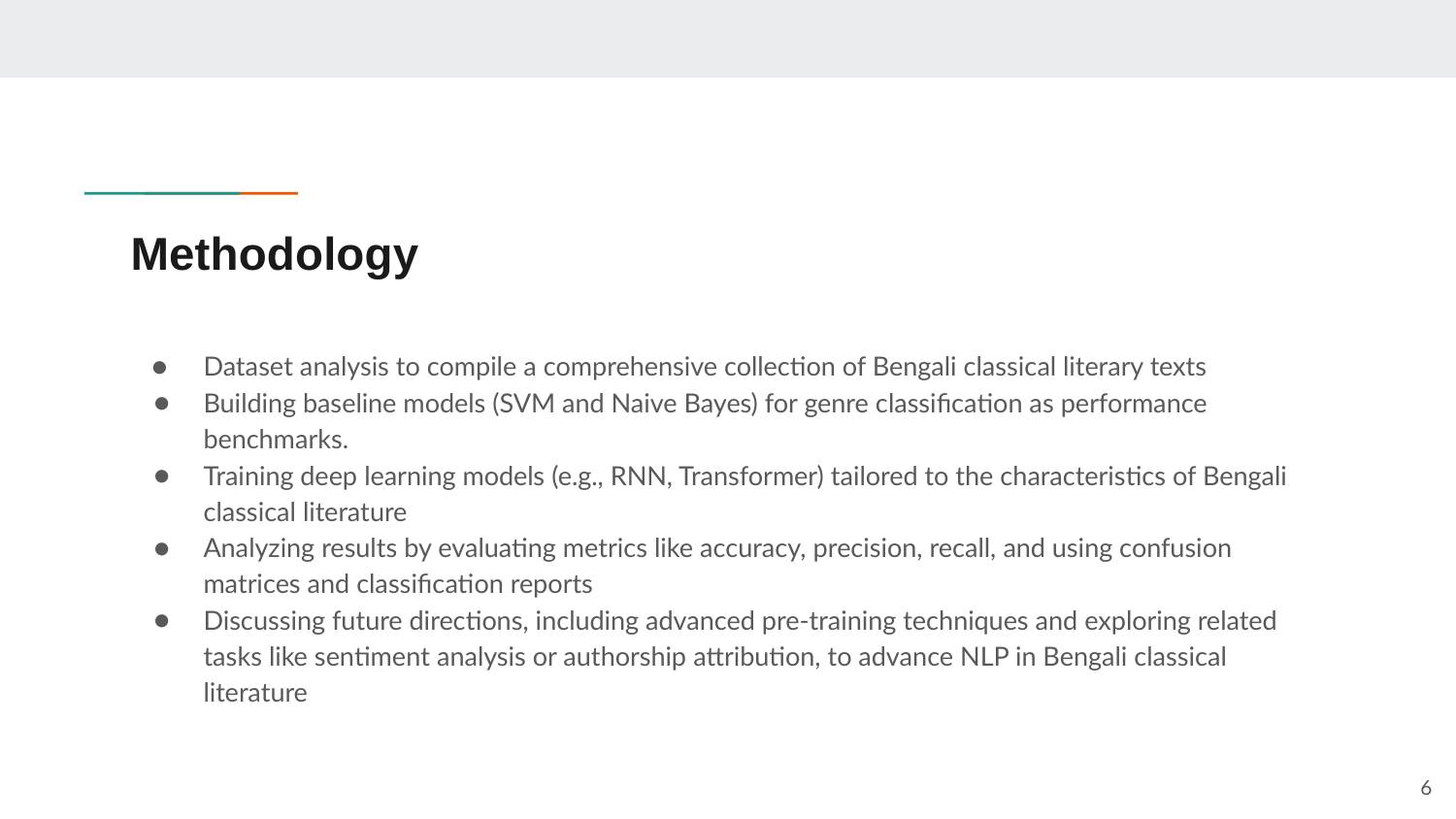

# Methodology
Dataset analysis to compile a comprehensive collection of Bengali classical literary texts
Building baseline models (SVM and Naive Bayes) for genre classification as performance benchmarks.
Training deep learning models (e.g., RNN, Transformer) tailored to the characteristics of Bengali classical literature
Analyzing results by evaluating metrics like accuracy, precision, recall, and using confusion matrices and classification reports
Discussing future directions, including advanced pre-training techniques and exploring related tasks like sentiment analysis or authorship attribution, to advance NLP in Bengali classical literature
6